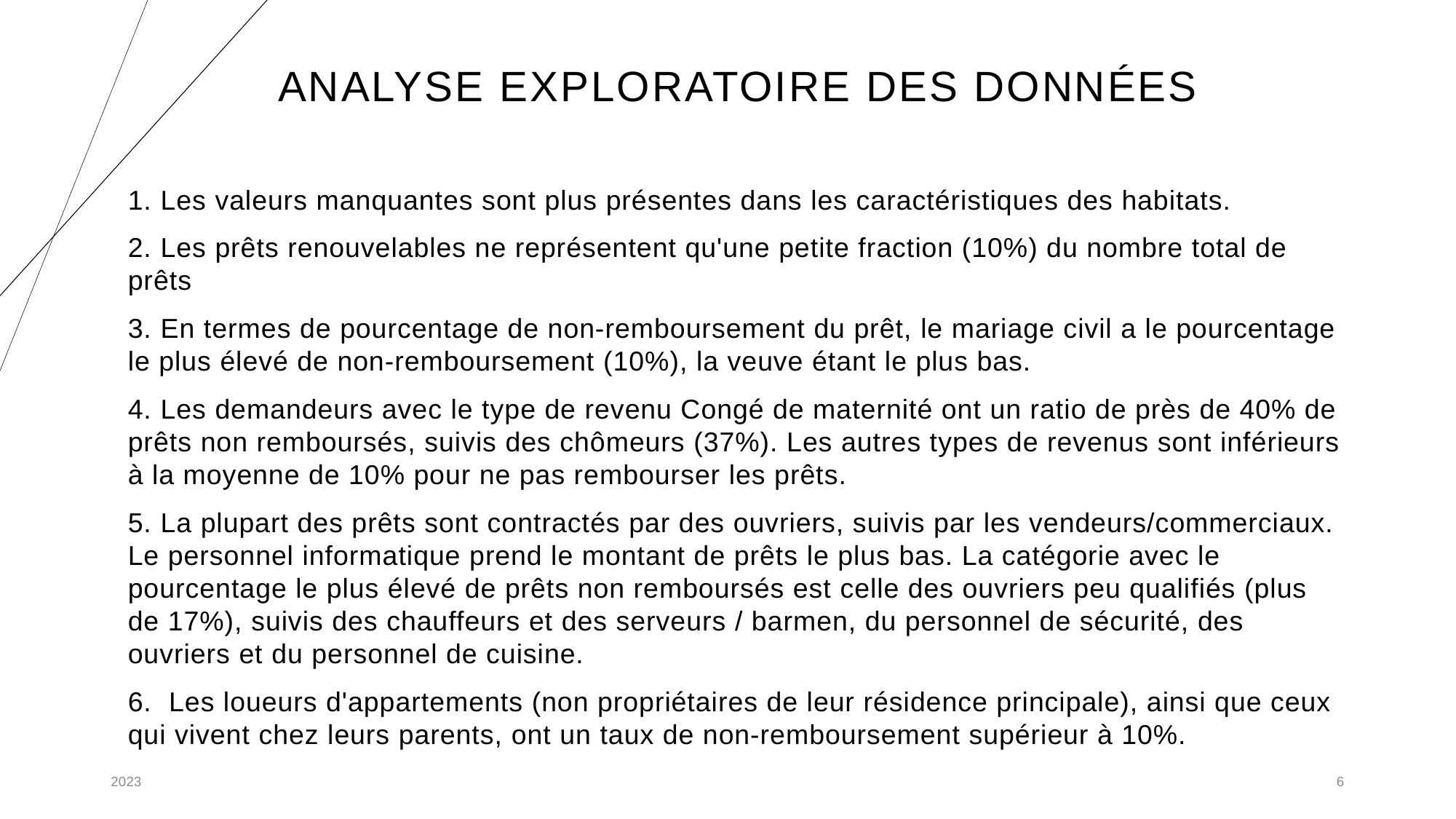

# Analyse Exploratoire des données

1. Les valeurs manquantes sont plus présentes dans les caractéristiques des habitats.
2. Les prêts renouvelables ne représentent qu'une petite fraction (10%) du nombre total de prêts
3. En termes de pourcentage de non-remboursement du prêt, le mariage civil a le pourcentage le plus élevé de non-remboursement (10%), la veuve étant le plus bas.
4. Les demandeurs avec le type de revenu Congé de maternité ont un ratio de près de 40% de prêts non remboursés, suivis des chômeurs (37%). Les autres types de revenus sont inférieurs à la moyenne de 10% pour ne pas rembourser les prêts.
5. La plupart des prêts sont contractés par des ouvriers, suivis par les vendeurs/commerciaux. Le personnel informatique prend le montant de prêts le plus bas. La catégorie avec le pourcentage le plus élevé de prêts non remboursés est celle des ouvriers peu qualifiés (plus de 17%), suivis des chauffeurs et des serveurs / barmen, du personnel de sécurité, des ouvriers et du personnel de cuisine.
6.  Les loueurs d'appartements (non propriétaires de leur résidence principale), ainsi que ceux qui vivent chez leurs parents, ont un taux de non-remboursement supérieur à 10%.

2023
6